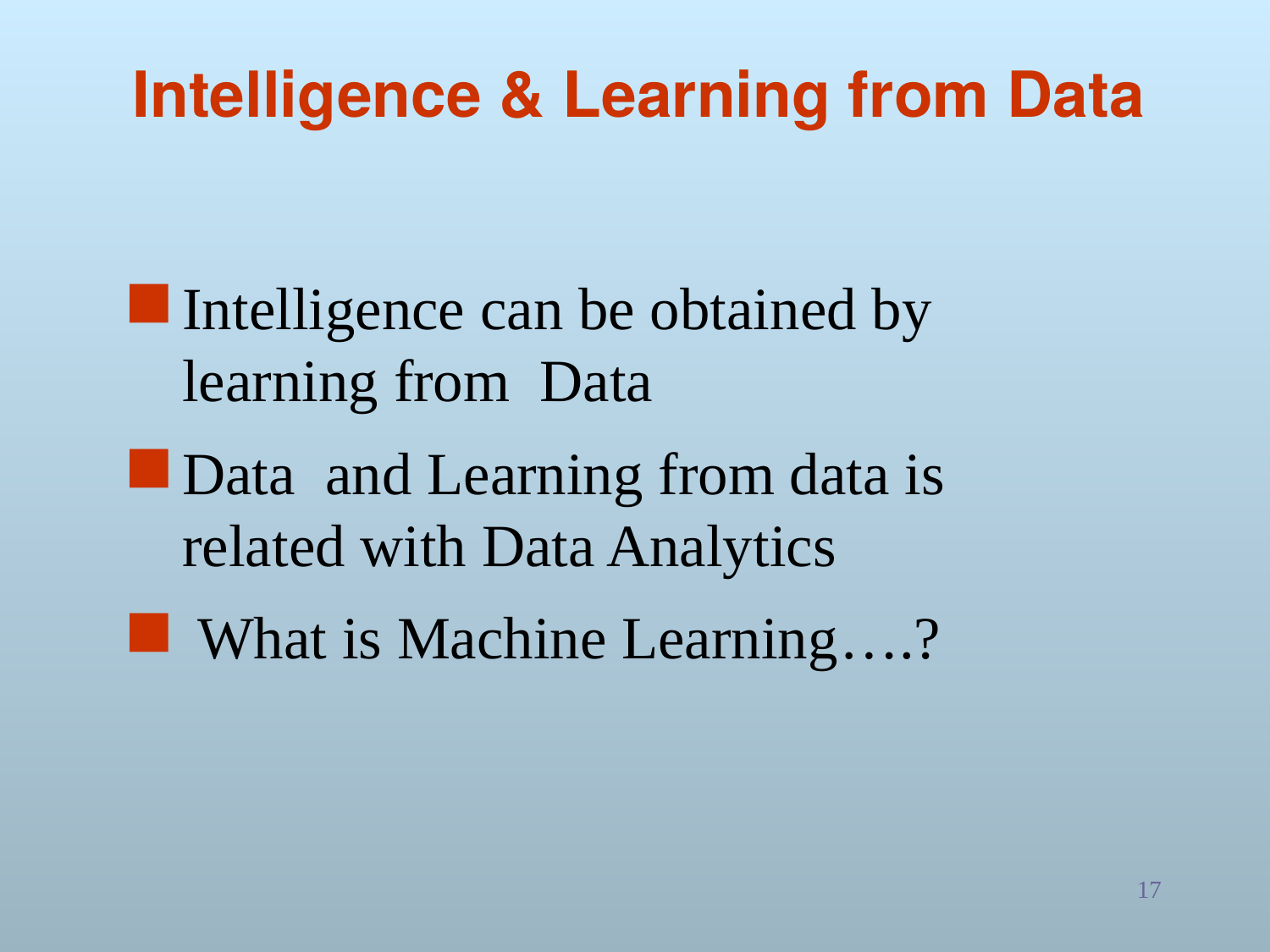

# Intelligence & Learning from Data
Intelligence can be obtained by  learning from  Data
Data  and Learning from data is related with Data Analytics
 What is Machine Learning….?
17